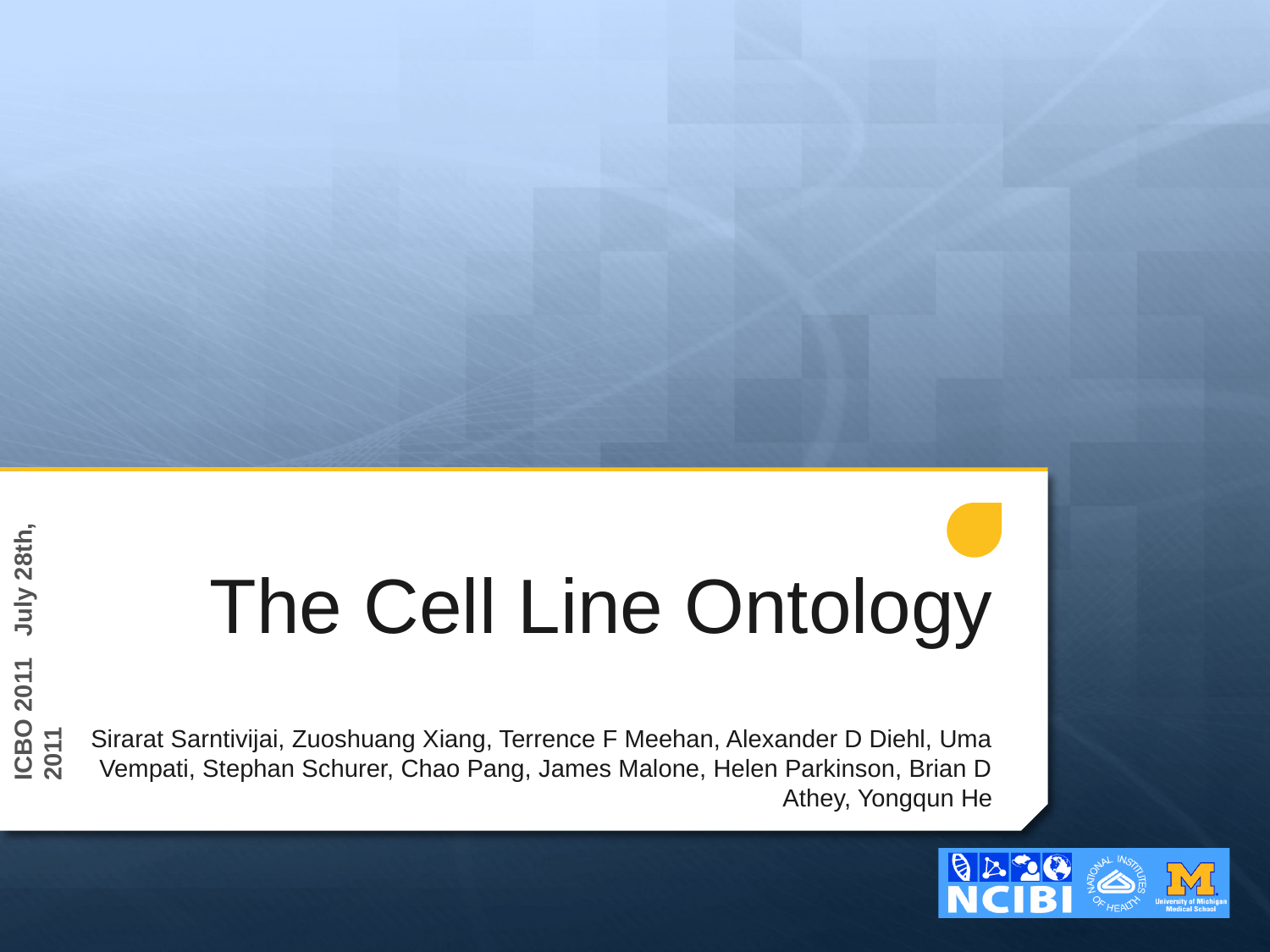

# The Cell Line Ontology
ICBO 2011   July 28th, 2011
Sirarat Sarntivijai, Zuoshuang Xiang, Terrence F Meehan, Alexander D Diehl, Uma Vempati, Stephan Schurer, Chao Pang, James Malone, Helen Parkinson, Brian D Athey, Yongqun He